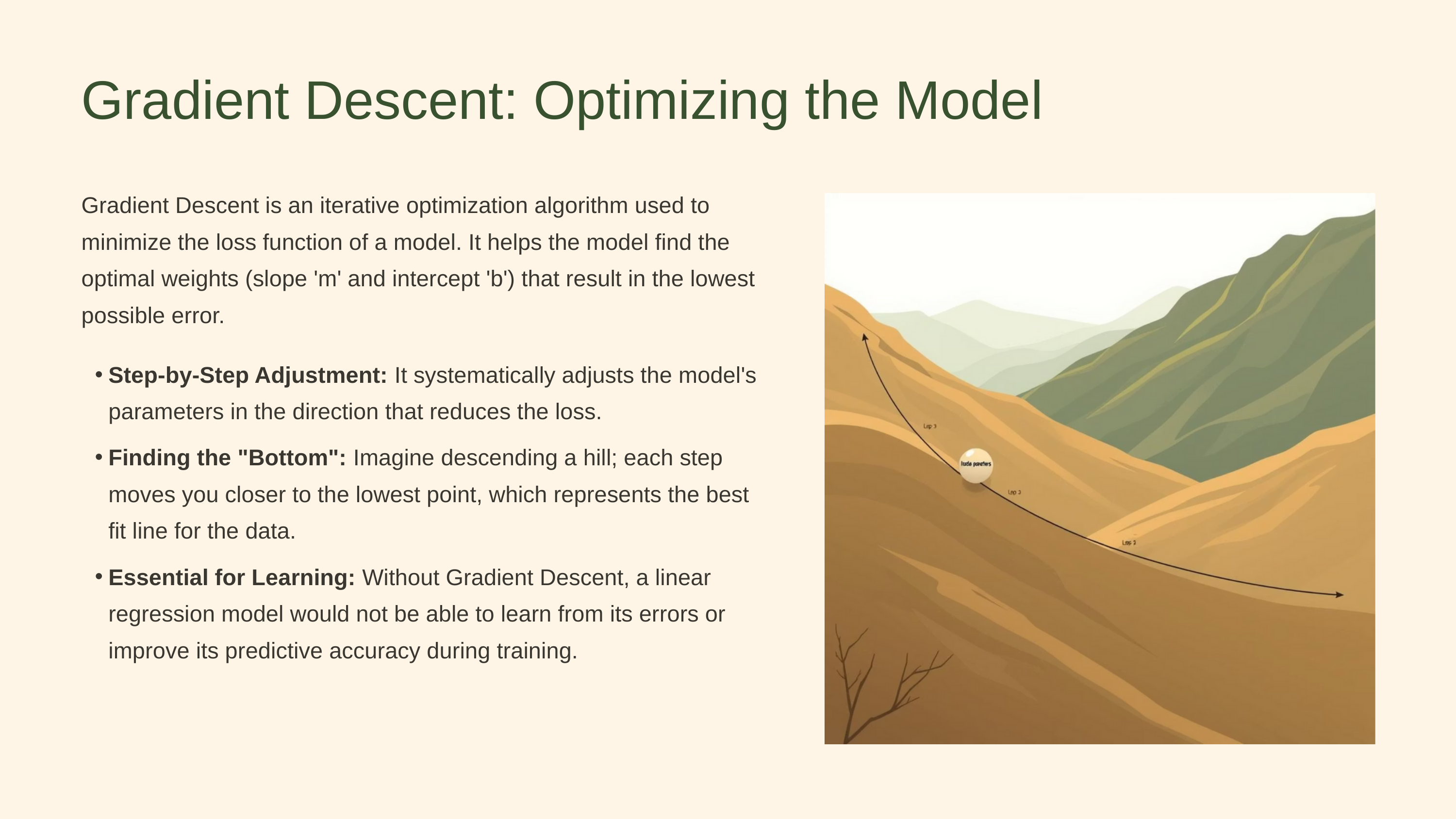

Gradient Descent: Optimizing the Model
Gradient Descent is an iterative optimization algorithm used to minimize the loss function of a model. It helps the model find the optimal weights (slope 'm' and intercept 'b') that result in the lowest possible error.

Step-by-Step Adjustment: It systematically adjusts the model's parameters in the direction that reduces the loss.
Finding the "Bottom": Imagine descending a hill; each step moves you closer to the lowest point, which represents the best fit line for the data.
Essential for Learning: Without Gradient Descent, a linear regression model would not be able to learn from its errors or improve its predictive accuracy during training.